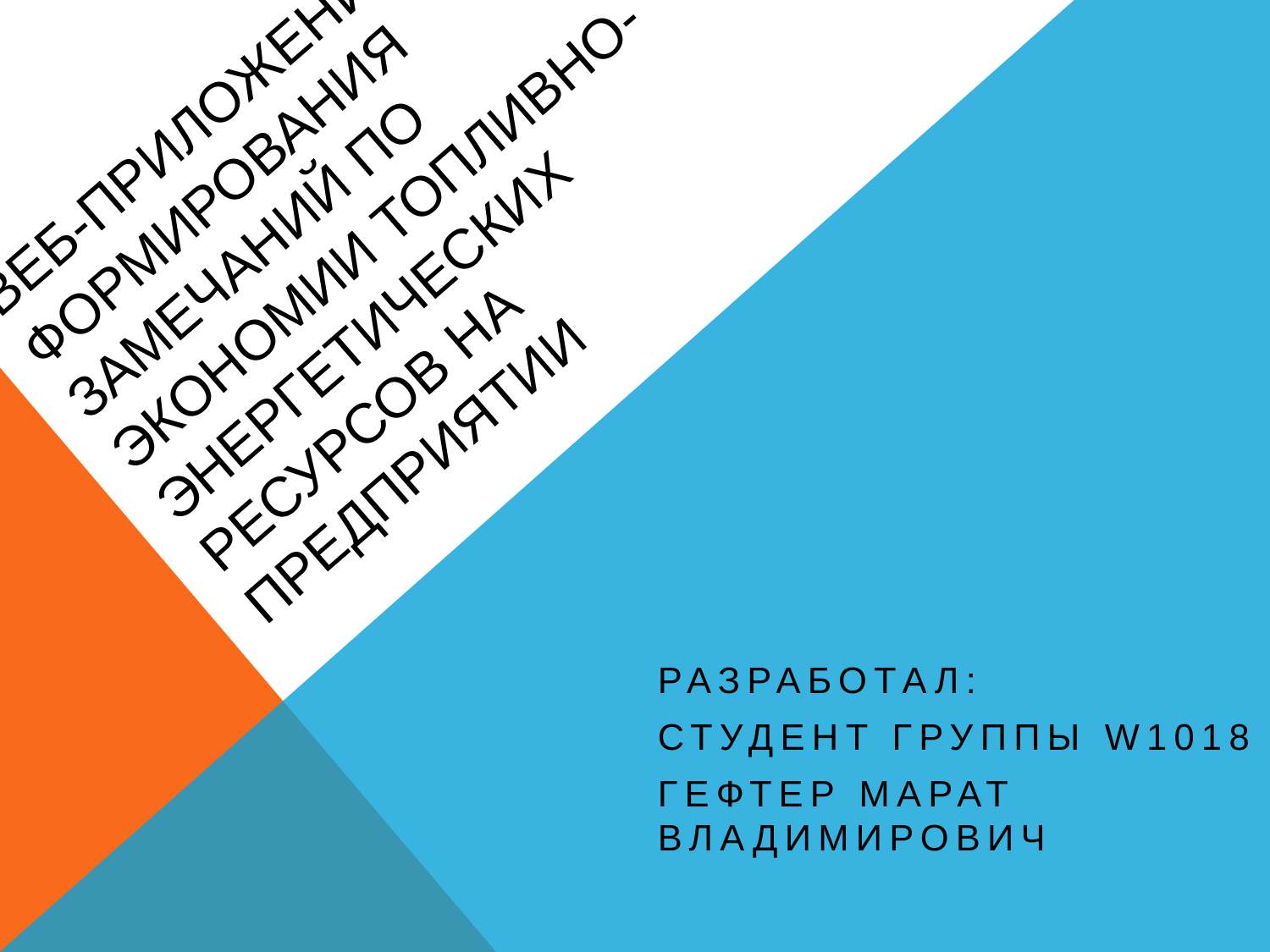

# Веб-приложение для формирования замечаний по экономии топливно-энергетических ресурсов на предприятии
Разработал:
Студент группы W1018
гефтер марат владимирович